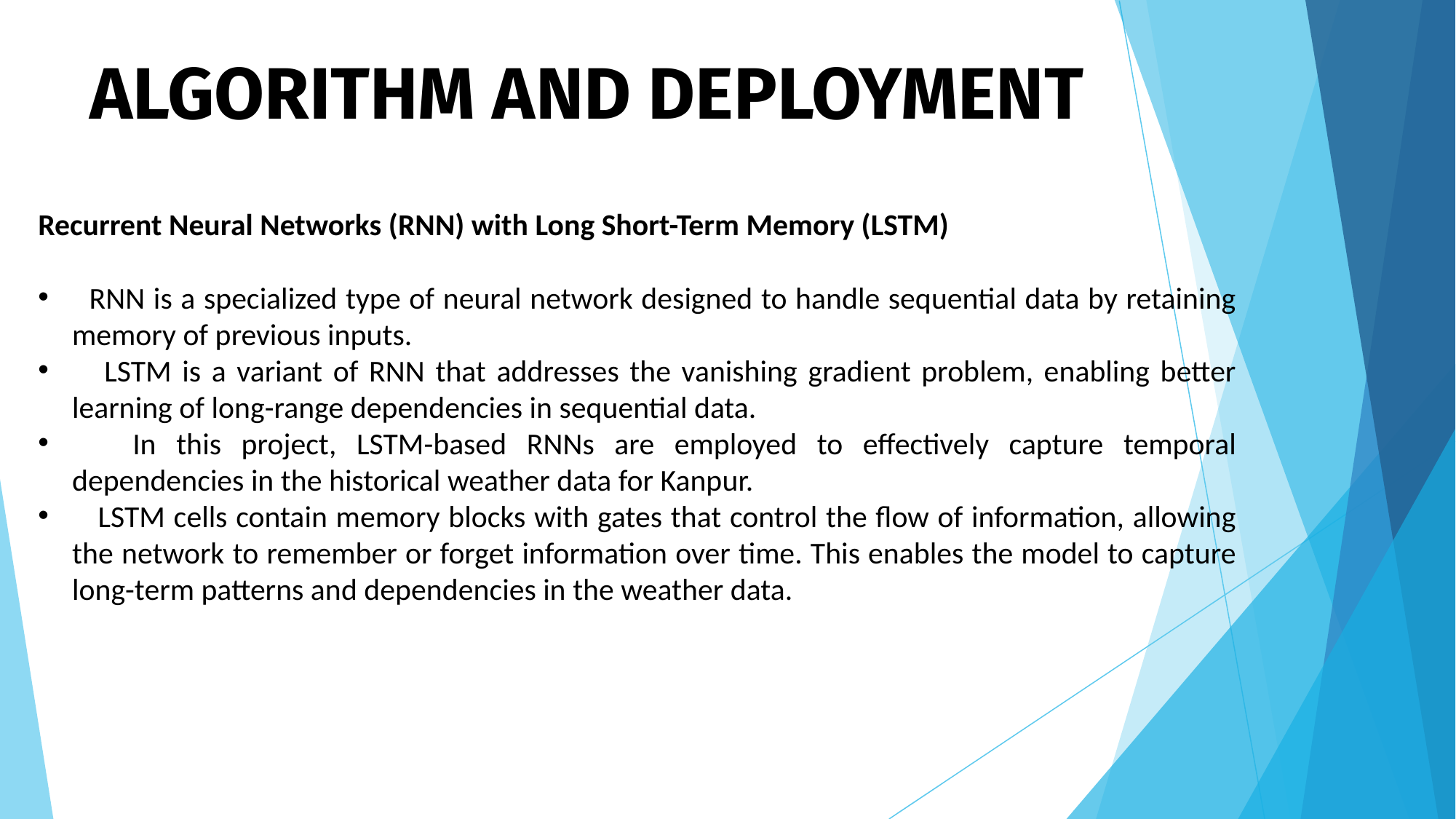

# ALGORITHM AND DEPLOYMENT
Recurrent Neural Networks (RNN) with Long Short-Term Memory (LSTM)

  RNN is a specialized type of neural network designed to handle sequential data by retaining memory of previous inputs.
   LSTM is a variant of RNN that addresses the vanishing gradient problem, enabling better learning of long-range dependencies in sequential data.
   In this project, LSTM-based RNNs are employed to effectively capture temporal dependencies in the historical weather data for Kanpur.
   LSTM cells contain memory blocks with gates that control the flow of information, allowing the network to remember or forget information over time. This enables the model to capture long-term patterns and dependencies in the weather data.